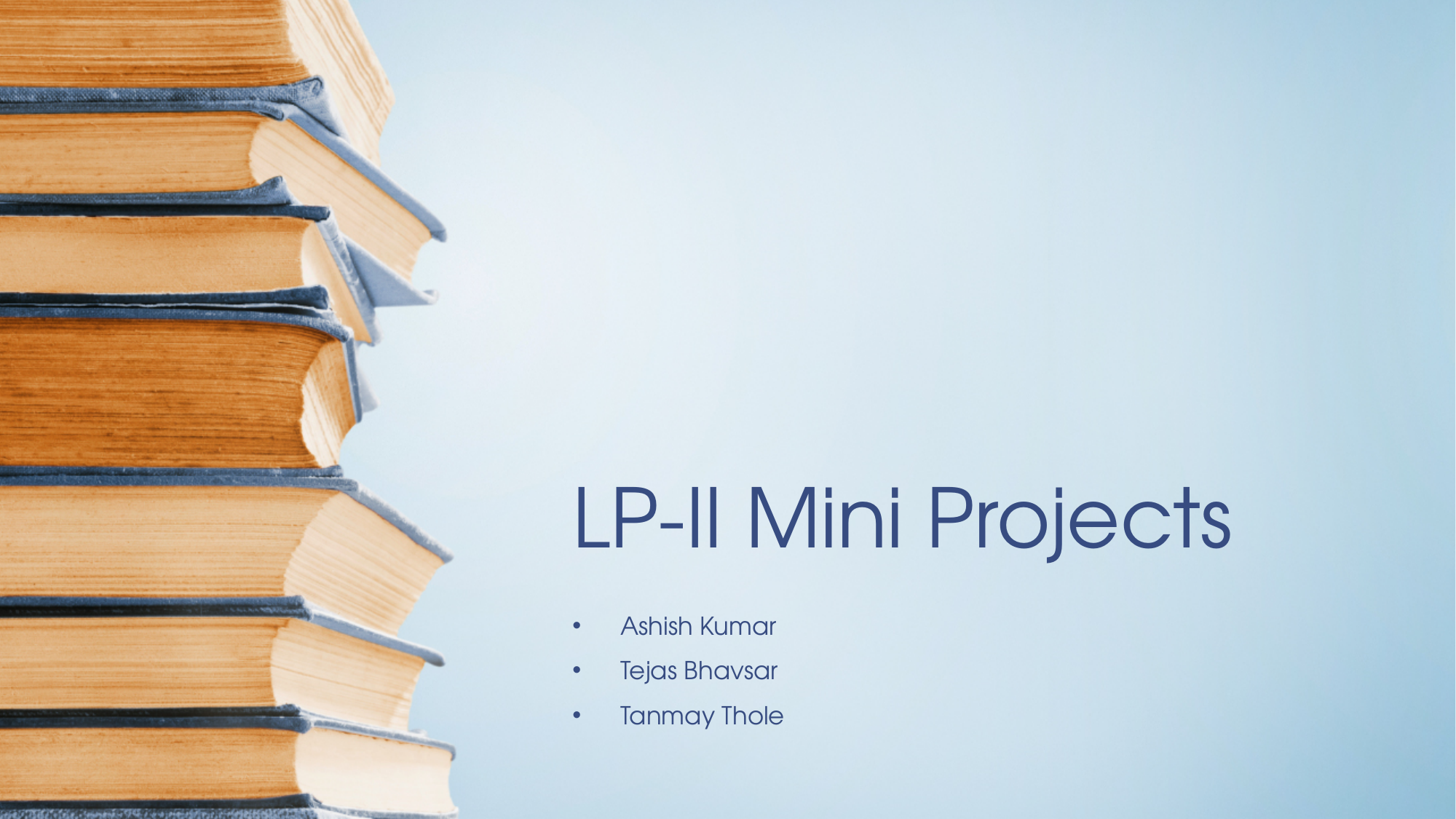

# LP-II Mini Projects
Ashish Kumar
Tejas Bhavsar
Tanmay Thole